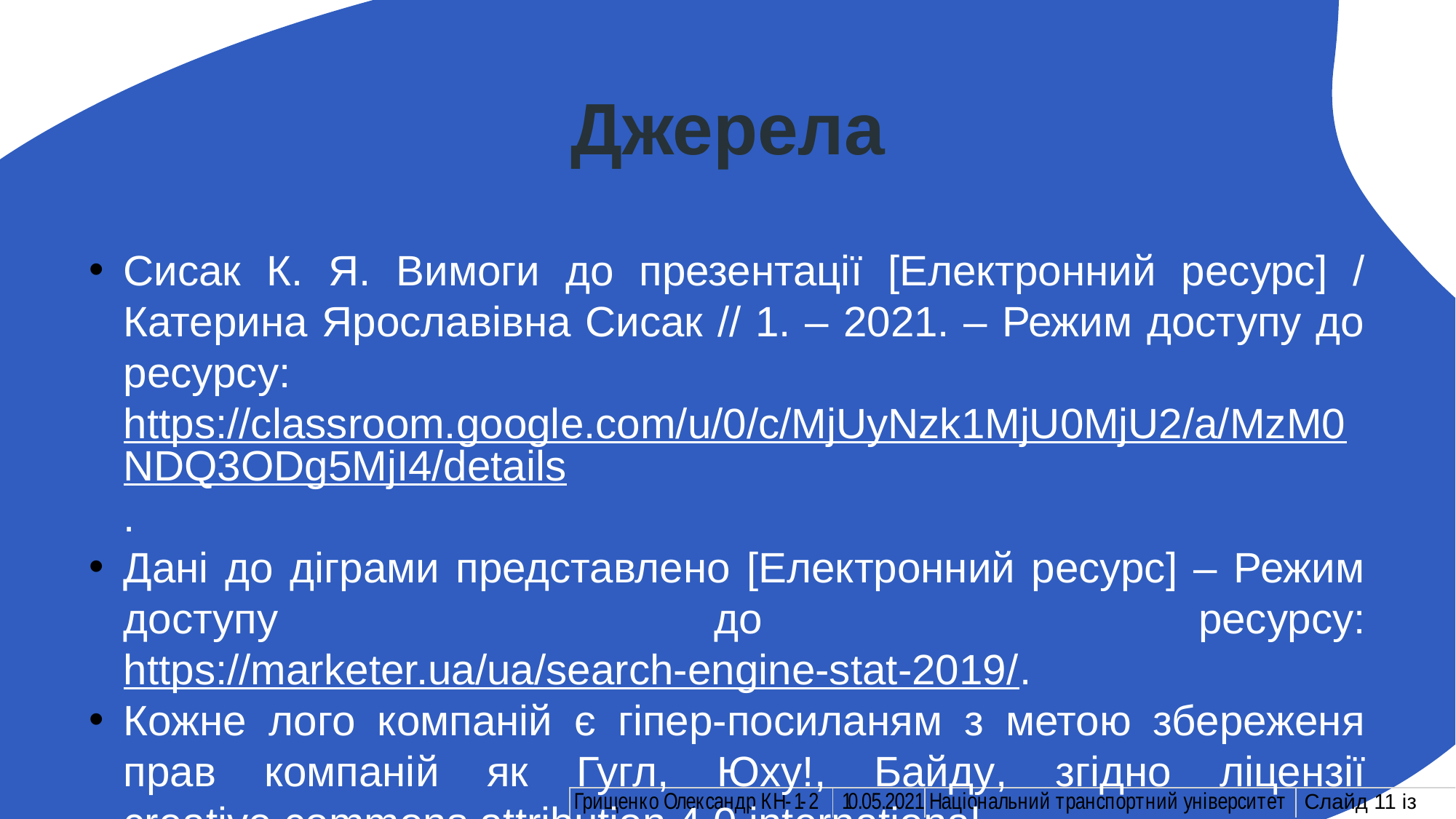

# Джерела
Сисак К. Я. Вимоги до презентації [Електронний ресурс] / Катерина Ярославівна Сисак // 1. – 2021. – Режим доступу до ресурсу: https://classroom.google.com/u/0/c/MjUyNzk1MjU0MjU2/a/MzM0NDQ3ODg5MjI4/details.
Дані до діграми представлено [Електронний ресурс] – Режим доступу до ресурсу: https://marketer.ua/ua/search-engine-stat-2019/.
Кожне лого компаній є гіпер-посиланям з метою збереженя прав компаній як Гугл, Юху!, Байду, згідно ліцензії creative commons attribution 4.0 international